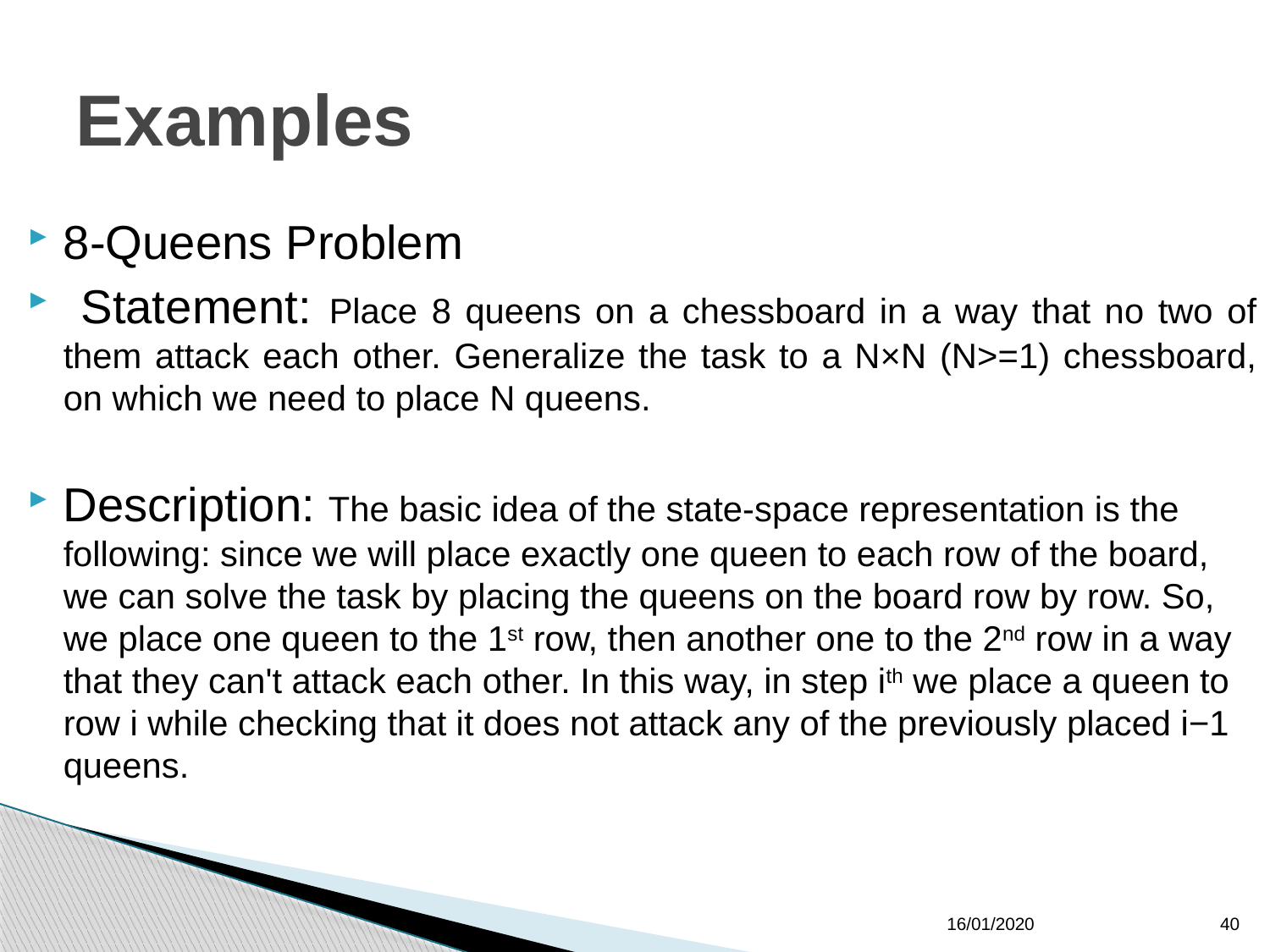

# Examples
8-Queens Problem
 Statement: Place 8 queens on a chessboard in a way that no two of them attack each other. Generalize the task to a N×N (N>=1) chessboard, on which we need to place N queens.

Description: The basic idea of the state-space representation is the following: since we will place exactly one queen to each row of the board, we can solve the task by placing the queens on the board row by row. So, we place one queen to the 1st row, then another one to the 2nd row in a way that they can't attack each other. In this way, in step ith we place a queen to row i while checking that it does not attack any of the previously placed i−1 queens.
16/01/2020
40